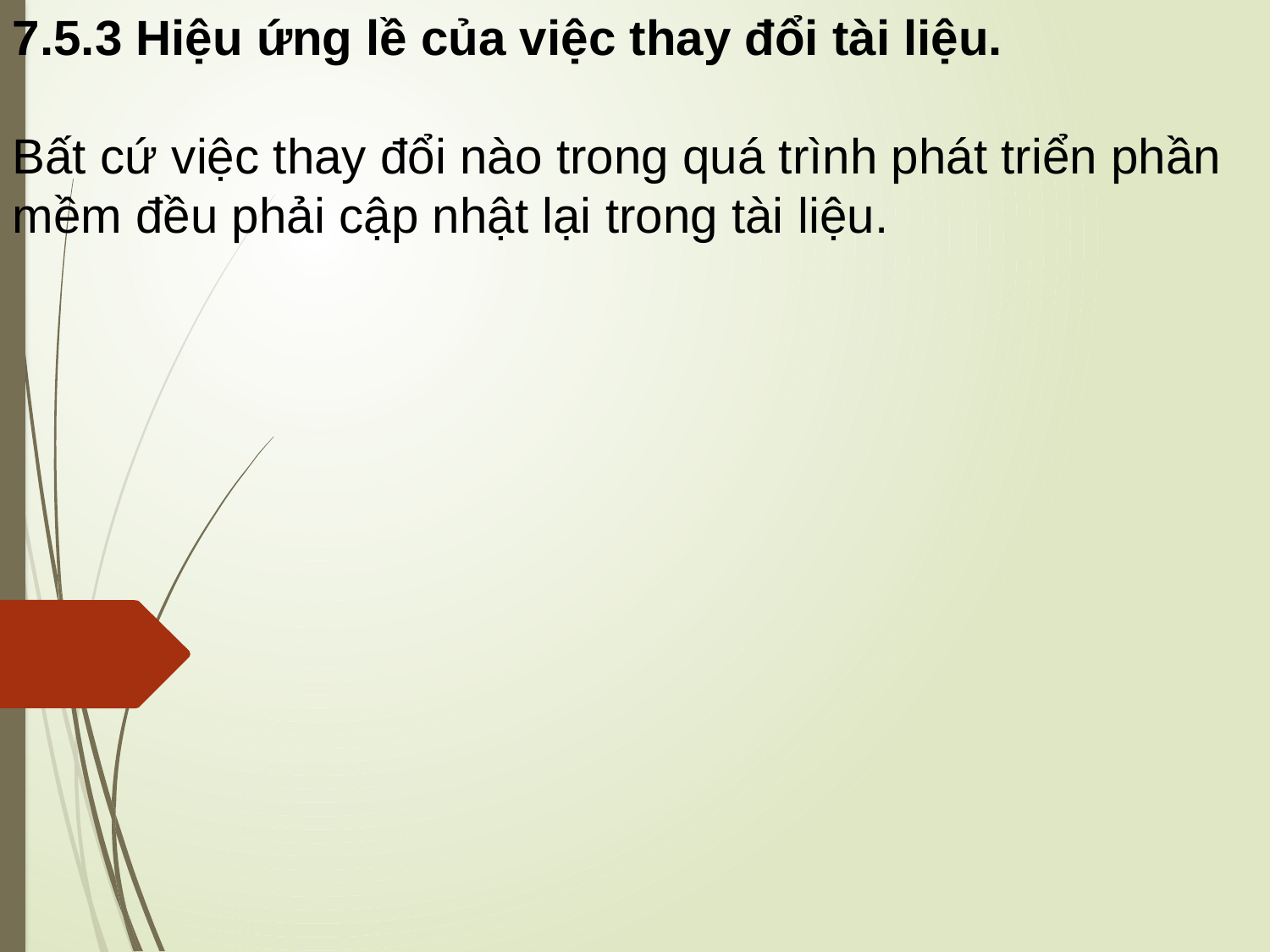

7.5.3 Hiệu ứng lề của việc thay đổi tài liệu.

Bất cứ việc thay đổi nào trong quá trình phát triển phần mềm đều phải cập nhật lại trong tài liệu.